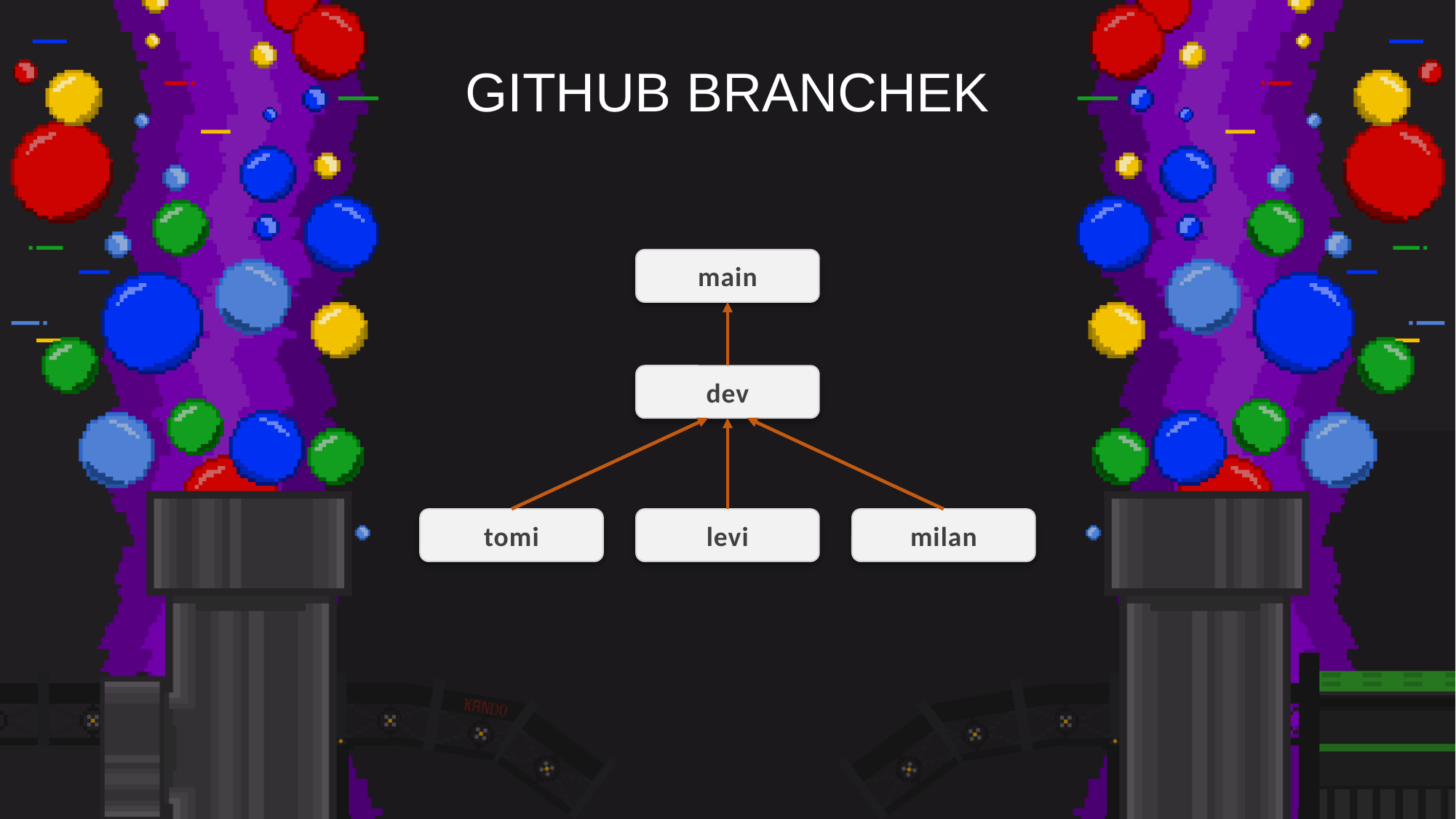

# GITHUB BRANCHEK
main
dev
tomi
levi
milan